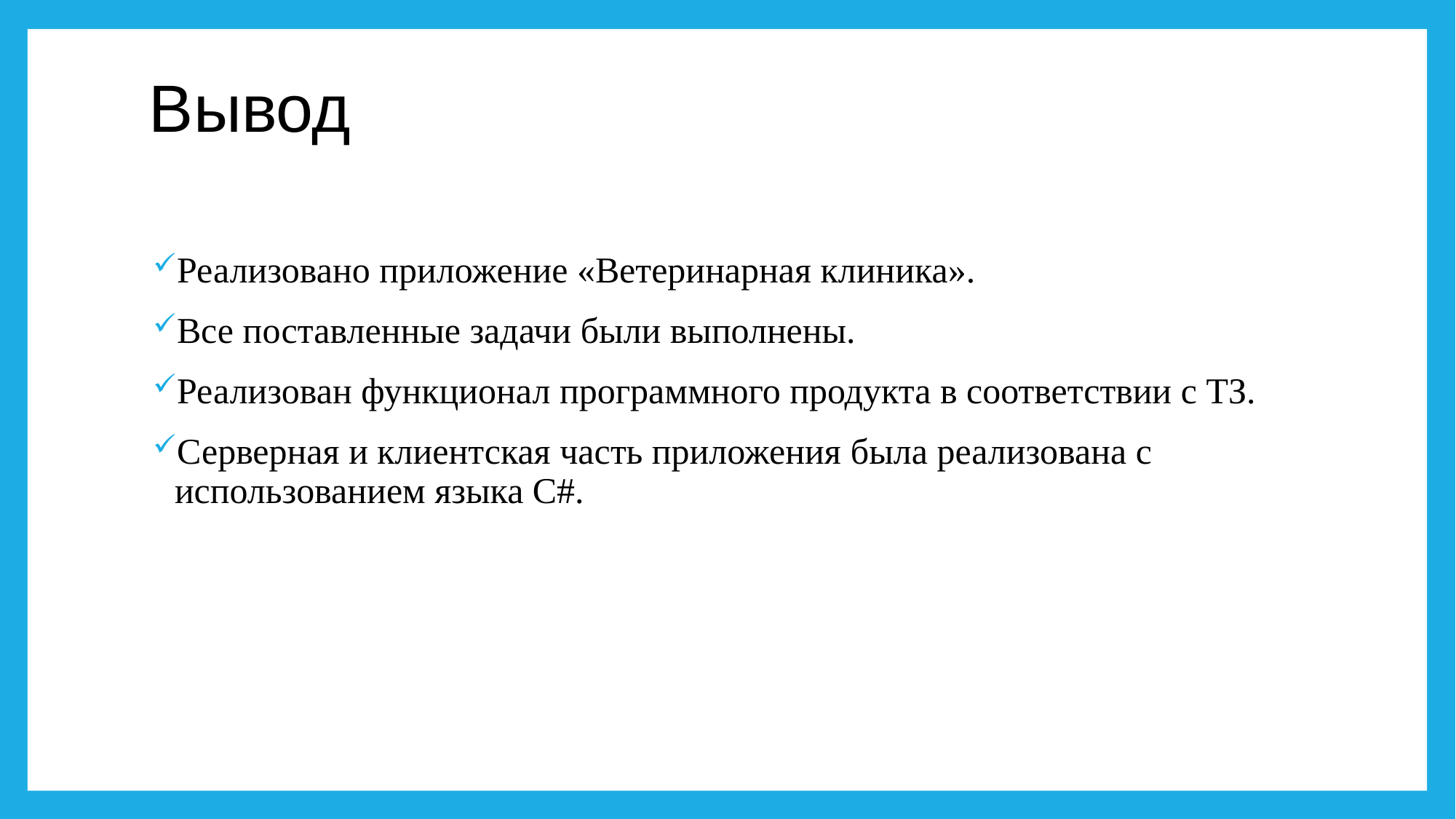

# Вывод
Реализовано приложение «Ветеринарная клиника».
Все поставленные задачи были выполнены.
Реализован функционал программного продукта в соответствии с ТЗ.
Серверная и клиентская часть приложения была реализована с использованием языка С#.